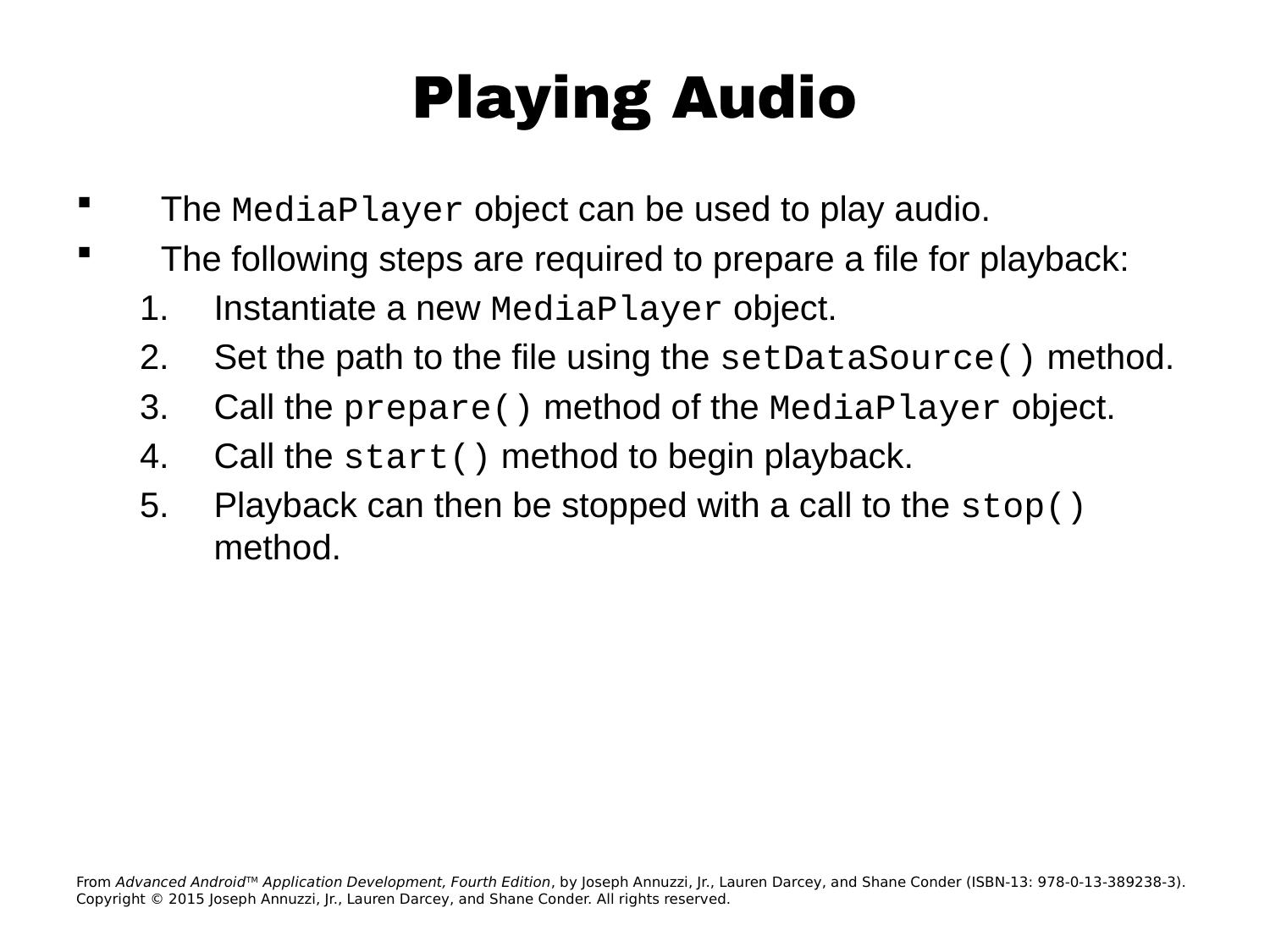

# Playing Audio
The MediaPlayer object can be used to play audio.
The following steps are required to prepare a file for playback:
Instantiate a new MediaPlayer object.
Set the path to the file using the setDataSource() method.
Call the prepare() method of the MediaPlayer object.
Call the start() method to begin playback.
Playback can then be stopped with a call to the stop() method.
From Advanced AndroidTM Application Development, Fourth Edition, by Joseph Annuzzi, Jr., Lauren Darcey, and Shane Conder (ISBN-13: 978-0-13-389238-3). Copyright © 2015 Joseph Annuzzi, Jr., Lauren Darcey, and Shane Conder. All rights reserved.